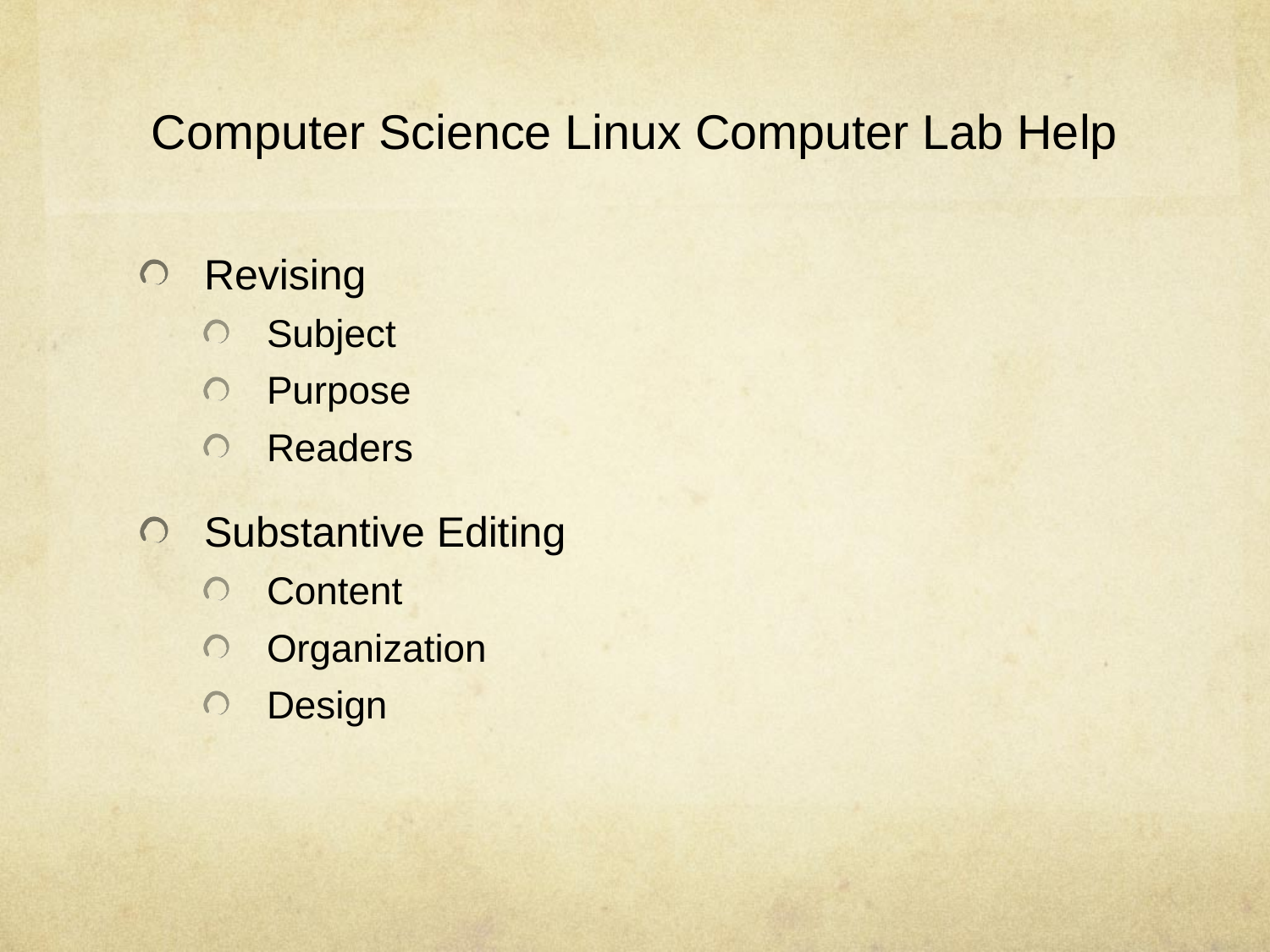

# Computer Science Linux Computer Lab Help
Revising
Subject
Purpose
Readers
Substantive Editing
Content
Organization
Design